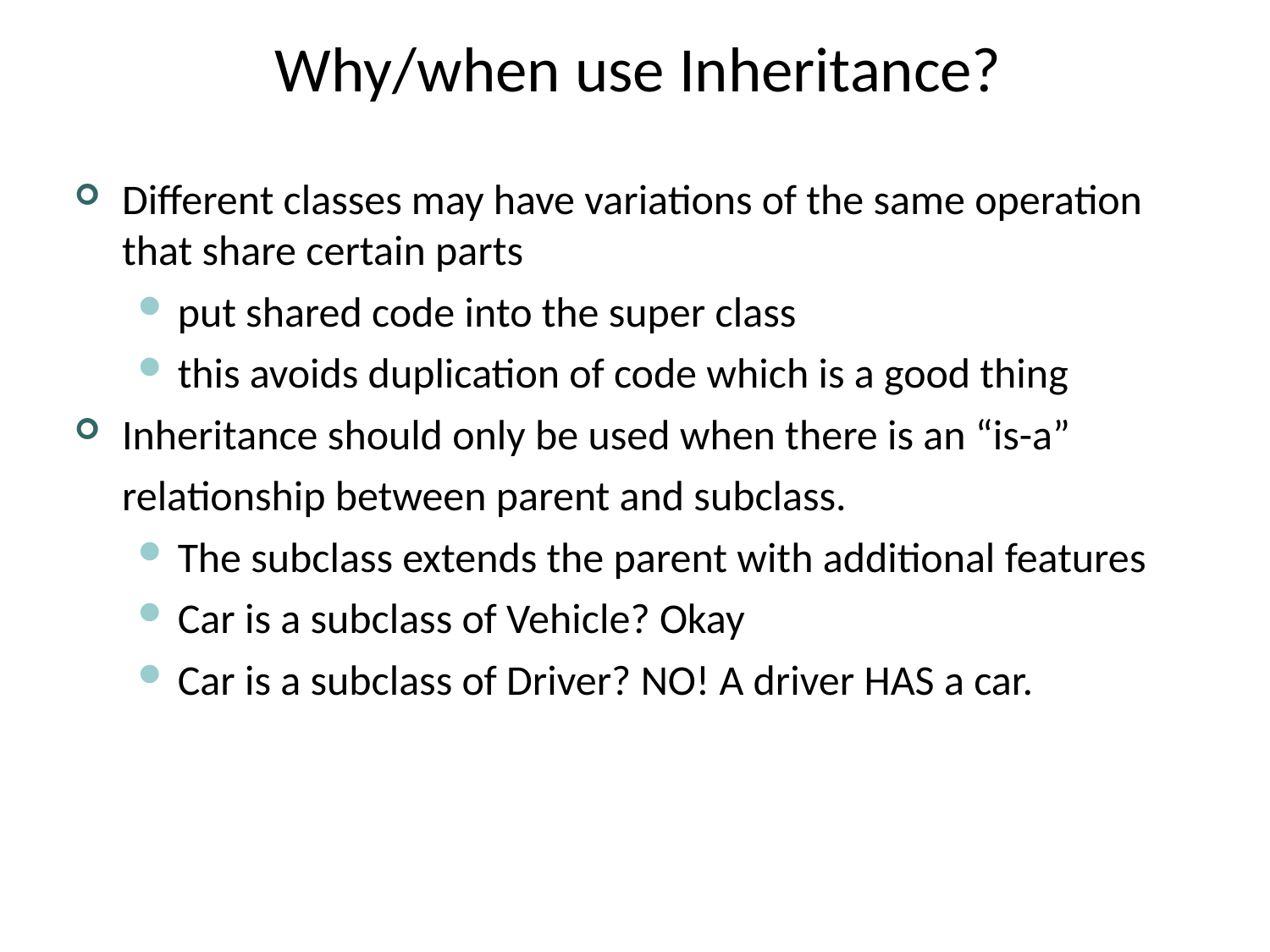

# Why/when use Inheritance?
Different classes may have variations of the same operation  that share certain parts
put shared code into the super class
this avoids duplication of code which is a good thing
Inheritance should only be used when there is an “is-a”
relationship between parent and subclass.
The subclass extends the parent with additional features
Car is a subclass of Vehicle? Okay
Car is a subclass of Driver? NO! A driver HAS a car.